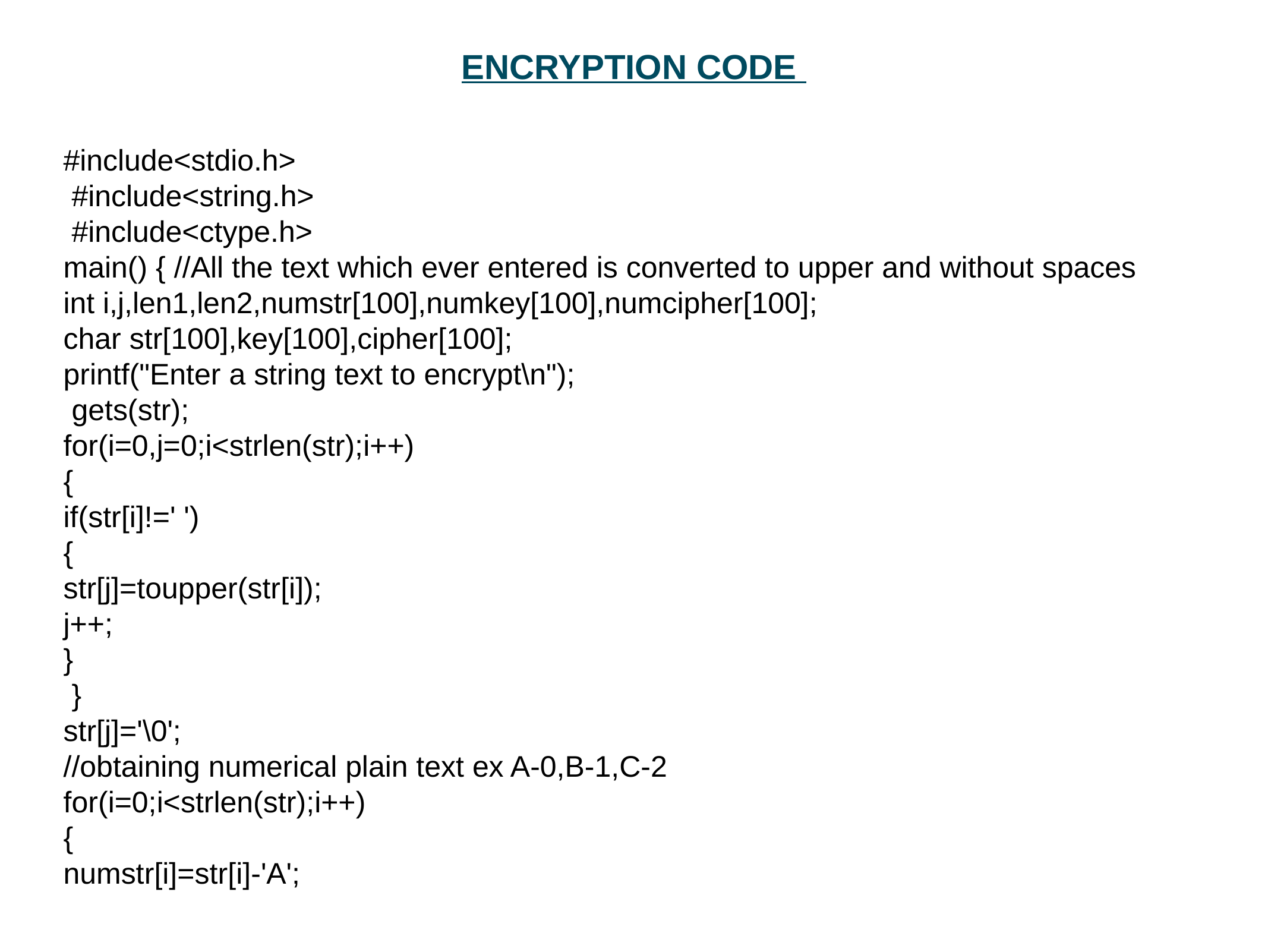

ENCRYPTION CODE
#include<stdio.h>
 #include<string.h>
 #include<ctype.h>
main() { //All the text which ever entered is converted to upper and without spaces
int i,j,len1,len2,numstr[100],numkey[100],numcipher[100];
char str[100],key[100],cipher[100];
printf("Enter a string text to encrypt\n");
 gets(str);
for(i=0,j=0;i<strlen(str);i++)
{
if(str[i]!=' ')
{
str[j]=toupper(str[i]);
j++;
}
 }
str[j]='\0';
//obtaining numerical plain text ex A-0,B-1,C-2
for(i=0;i<strlen(str);i++)
{
numstr[i]=str[i]-'A';